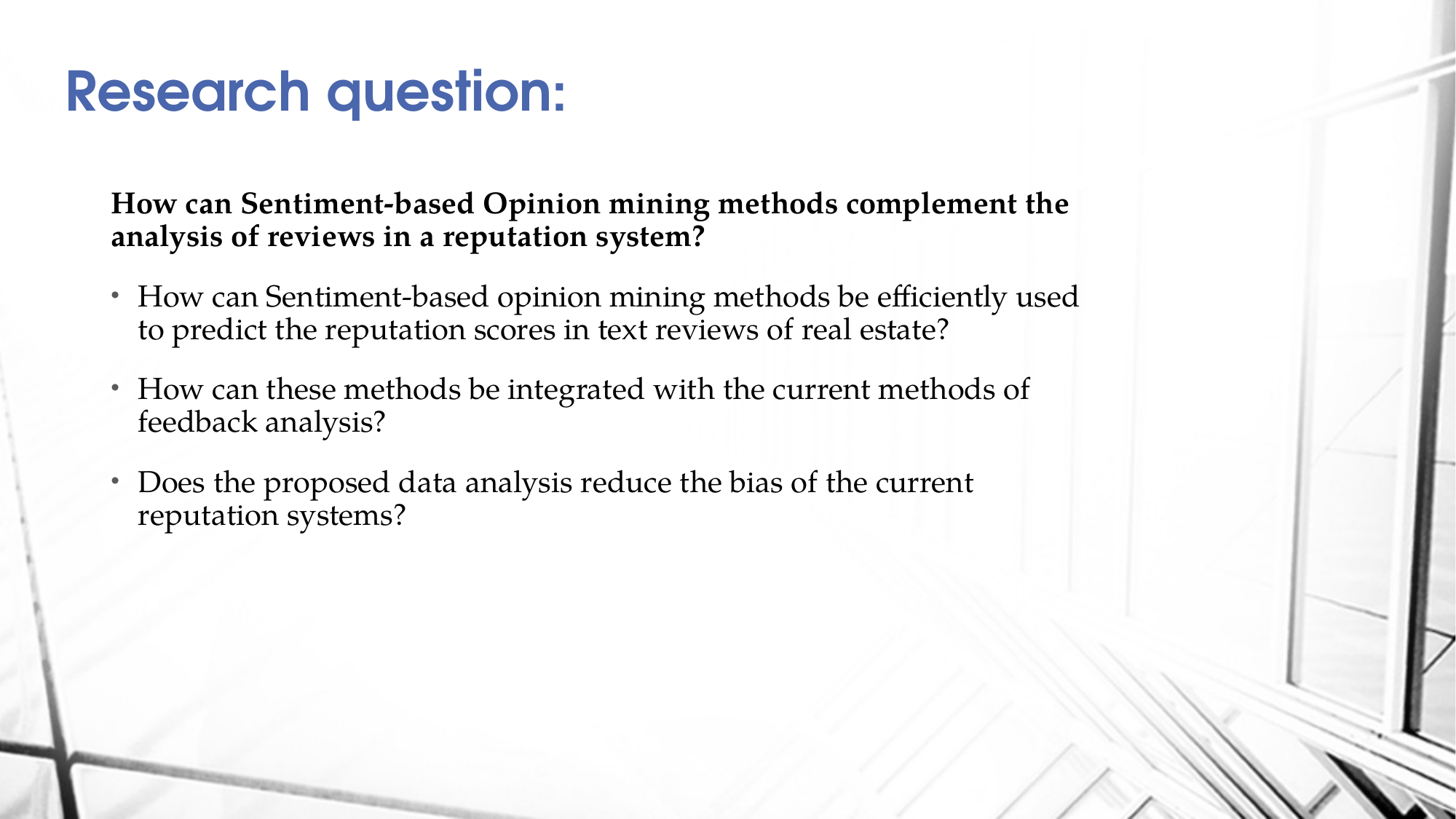

# Research question:
How can Sentiment-based Opinion mining methods complement the analysis of reviews in a reputation system?
How can Sentiment-based opinion mining methods be efficiently used to predict the reputation scores in text reviews of real estate?
How can these methods be integrated with the current methods of feedback analysis?
Does the proposed data analysis reduce the bias of the current reputation systems?